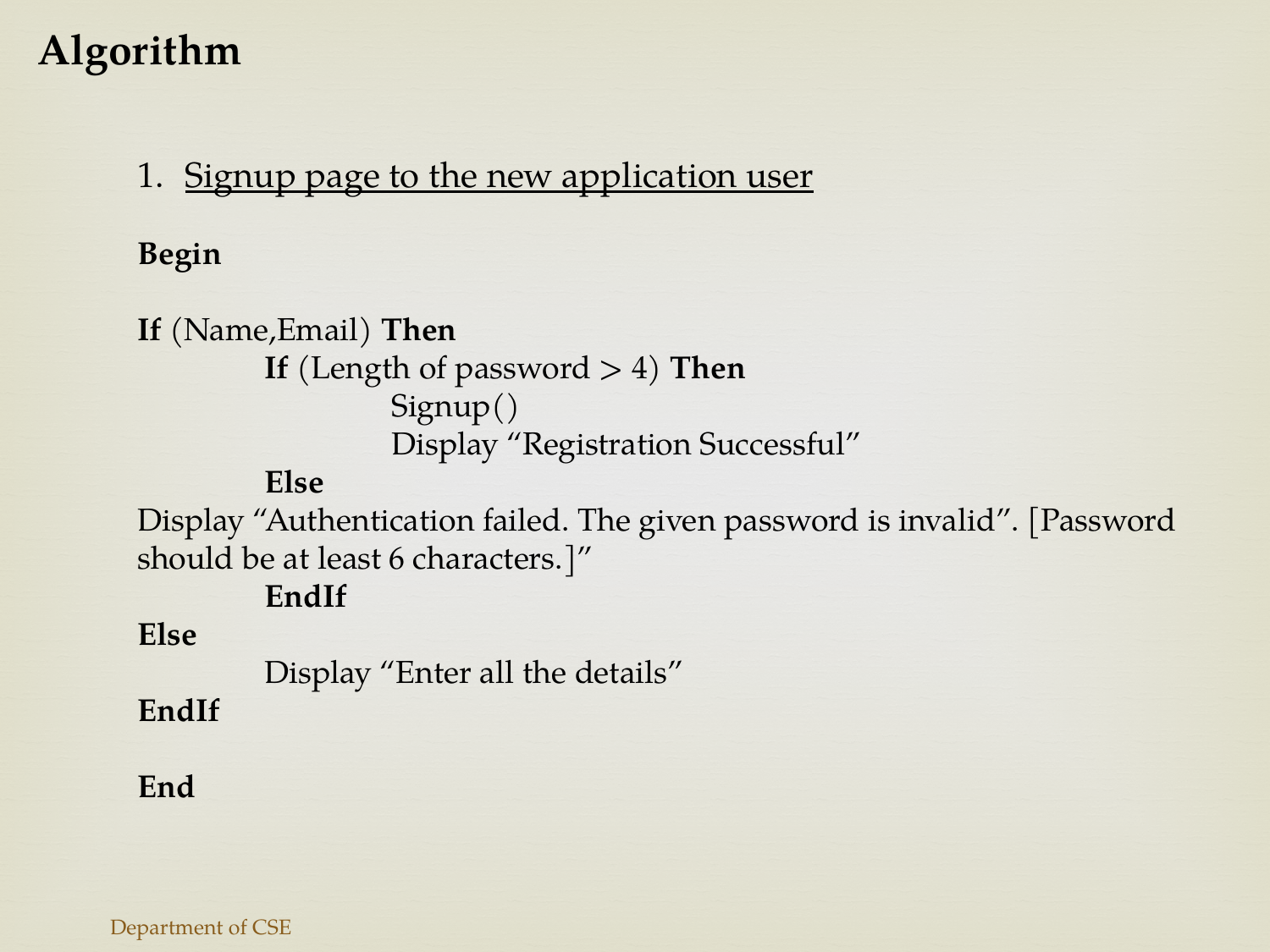

Algorithm
Signup page to the new application user

Begin

If (Name,Email) Then
	If (Length of password > 4) Then
		Signup()
		Display “Registration Successful”
	Else
Display “Authentication failed. The given password is invalid”. [Password should be at least 6 characters.]”
	EndIf
Else
	Display “Enter all the details”
EndIf

End

Department of CSE